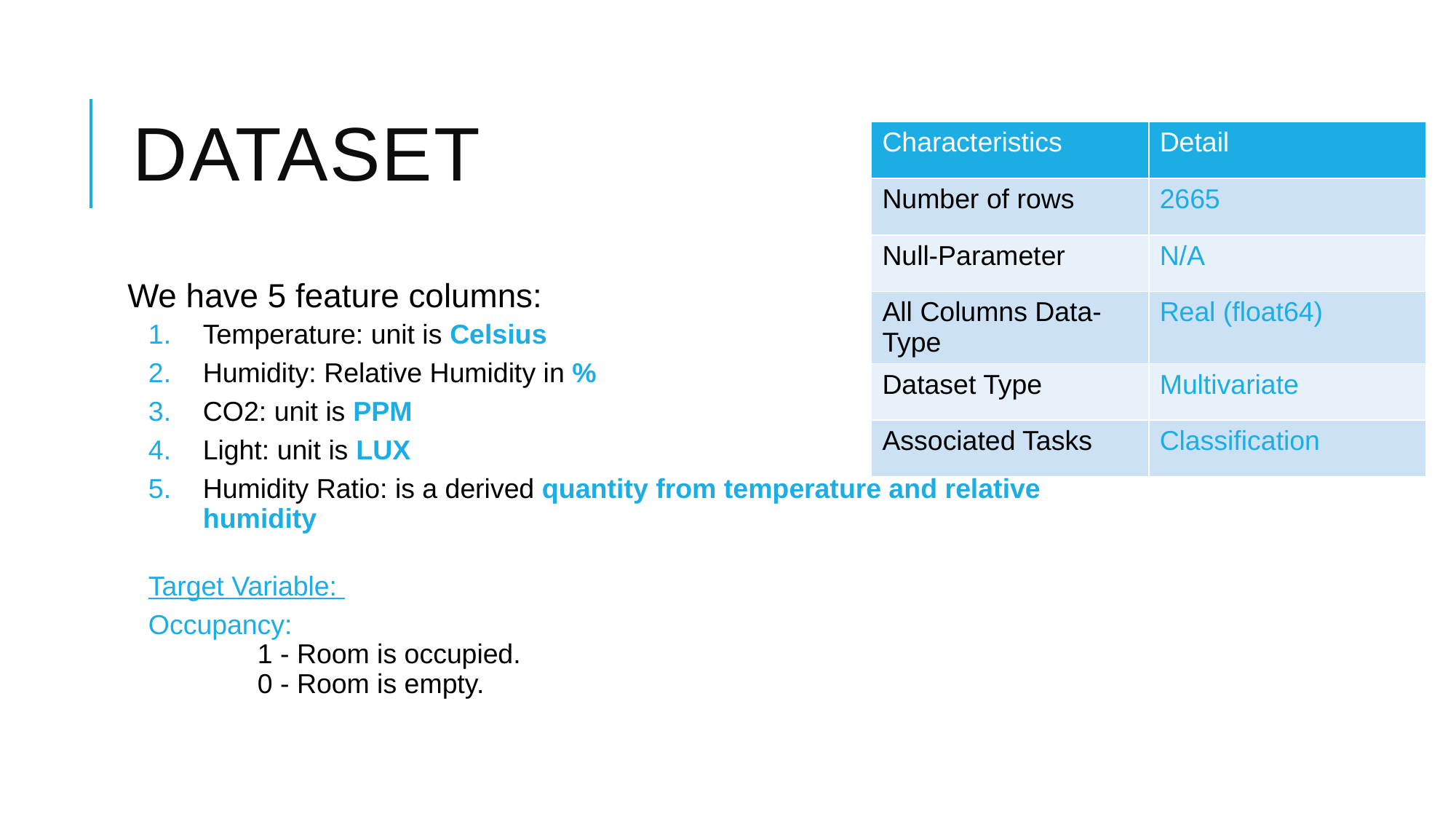

# Dataset
| Characteristics | Detail |
| --- | --- |
| Number of rows | 2665 |
| Null-Parameter | N/A |
| All Columns Data-Type | Real (float64) |
| Dataset Type | Multivariate |
| Associated Tasks | Classification |
We have 5 feature columns:
Temperature: unit is Celsius
Humidity: Relative Humidity in %
CO2: unit is PPM
Light: unit is LUX
Humidity Ratio: is a derived quantity from temperature and relative humidity
Target Variable:
Occupancy:
	1 - Room is occupied.
	0 - Room is empty.